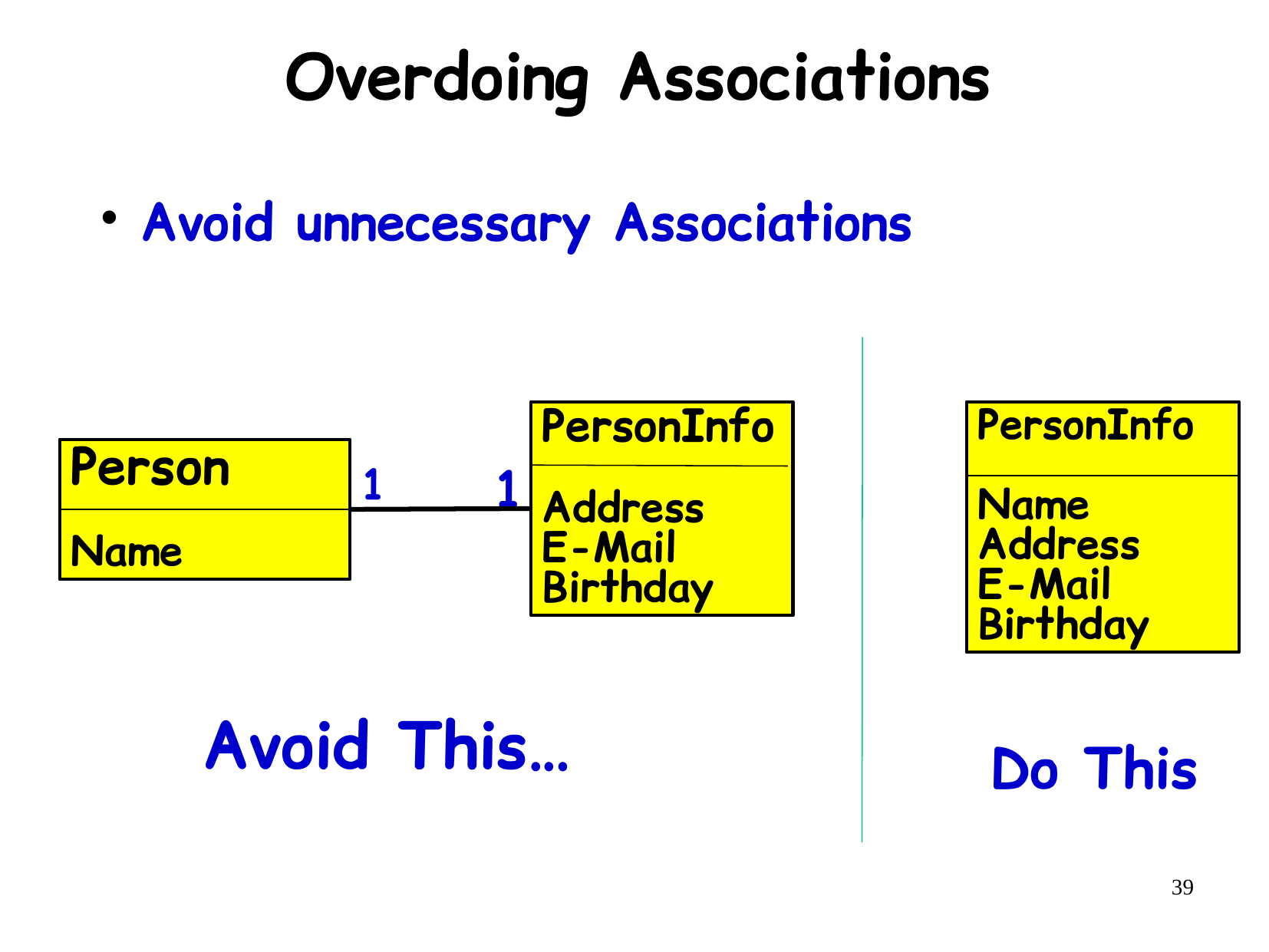

# Overdoing Associations
Avoid unnecessary Associations
PersonInfo

Address
E-Mail
Birthday
PersonInfo

Name
Address
E-Mail
Birthday
Person

Name
1
1
   Avoid This…
 Do This